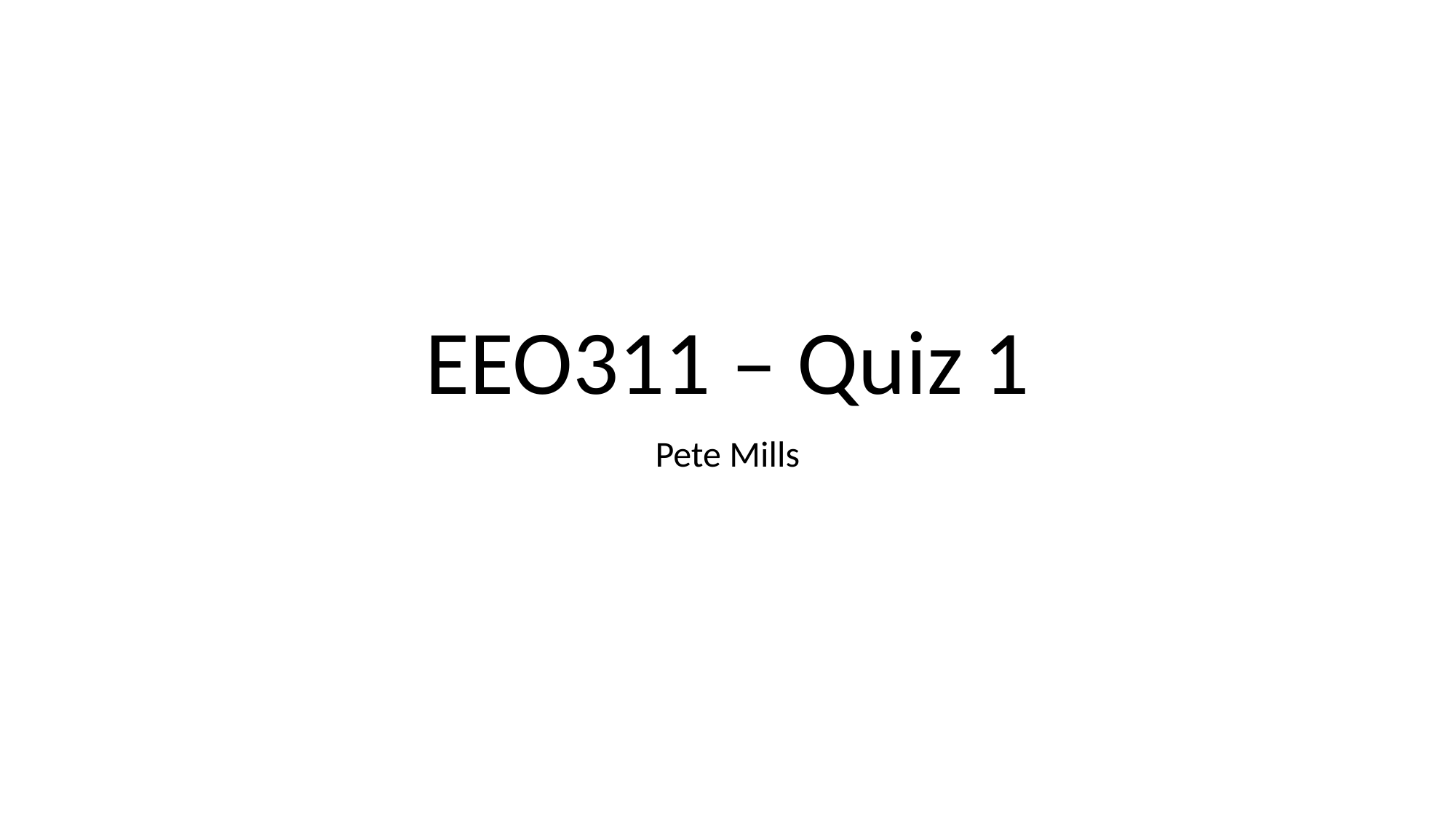

# EEO311 – Quiz 1
Pete Mills